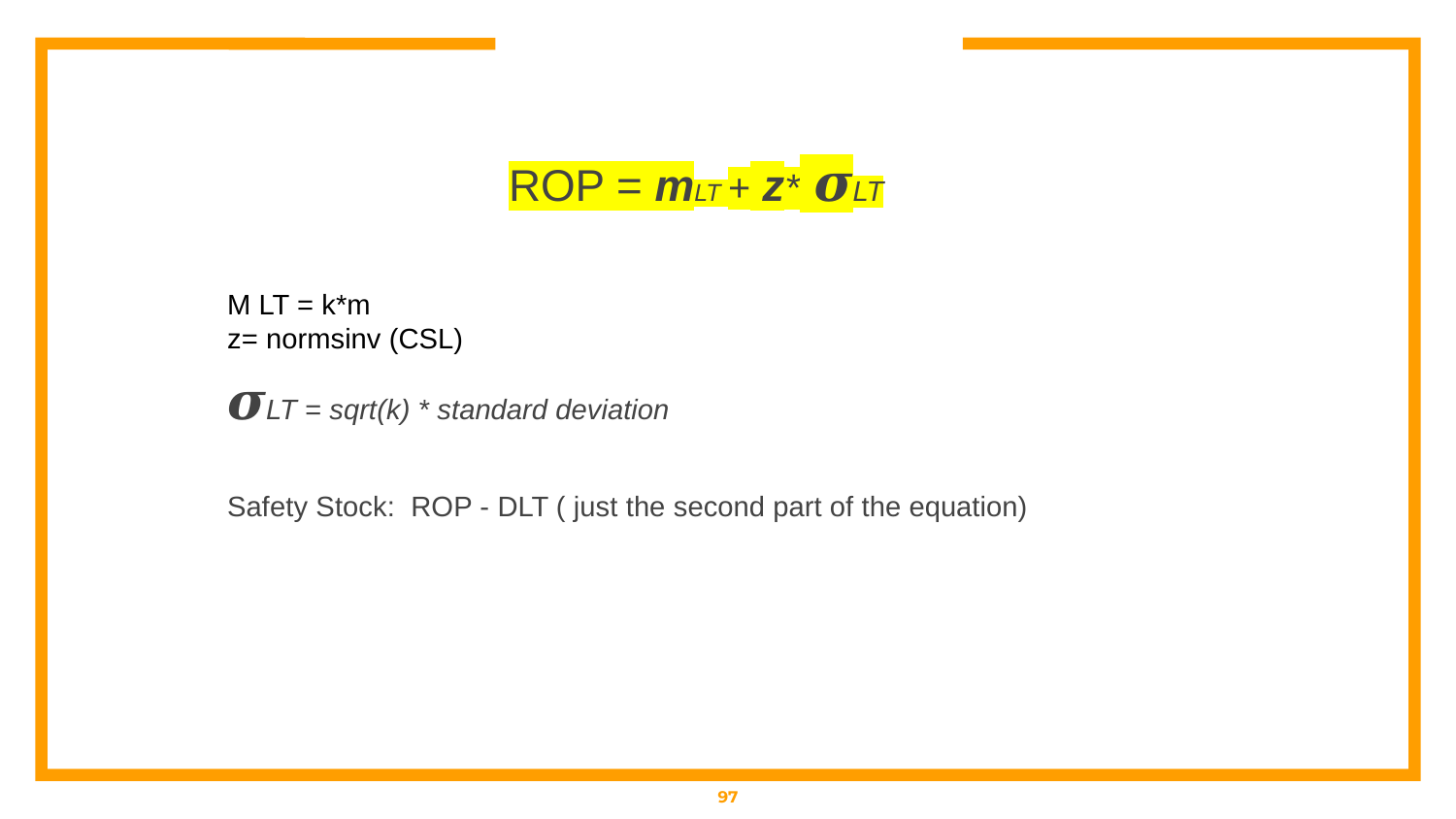

ROP = mLT + z* 𝝈LT
M LT = k*m
z= normsinv (CSL)
𝝈LT = sqrt(k) * standard deviation

Safety Stock:  ROP - DLT ( just the second part of the equation)

97